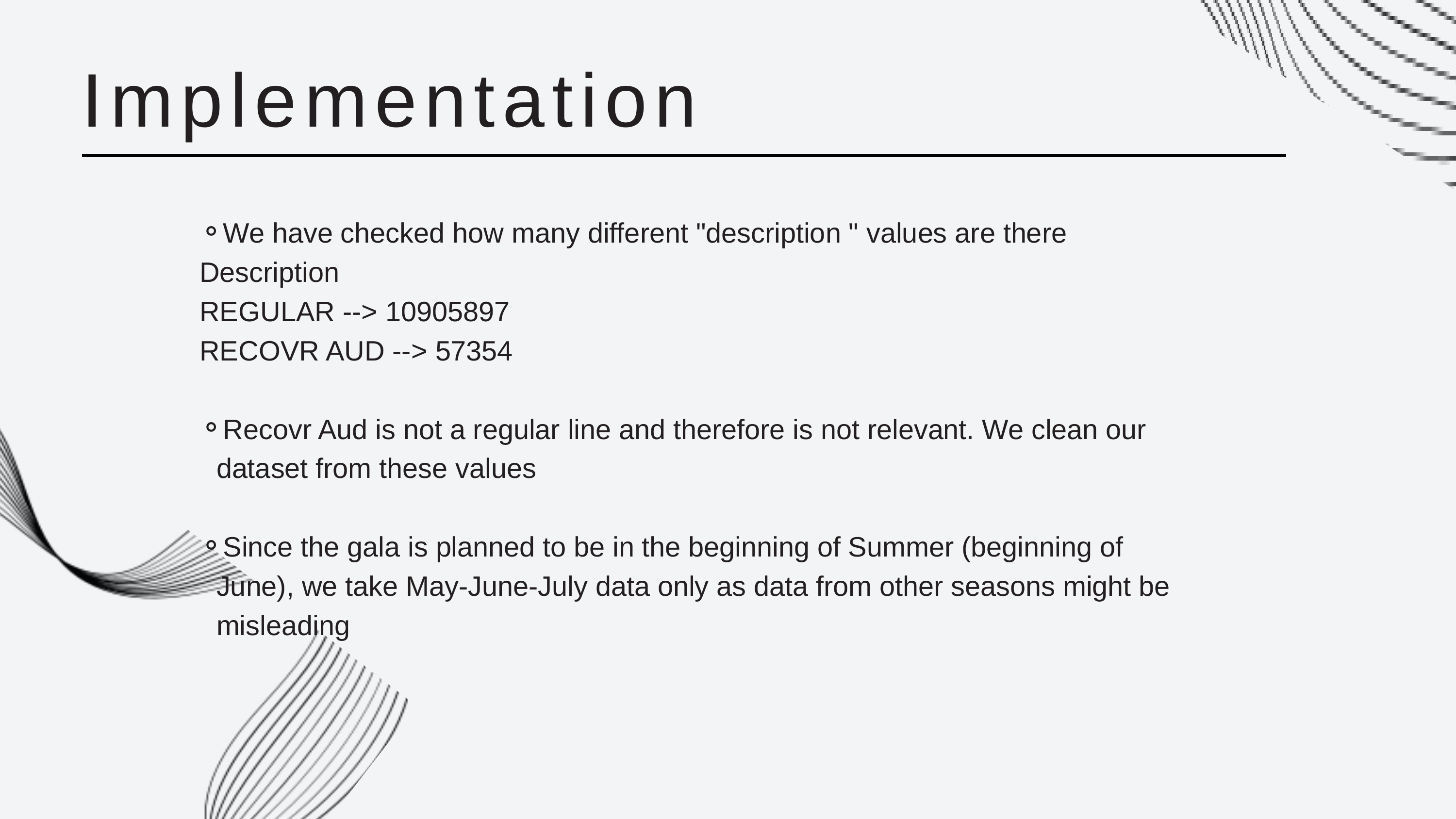

Implementation

We have checked how many different "description " values are there
Description
REGULAR --> 10905897
RECOVR AUD --> 57354

Recovr Aud is not a regular line and therefore is not relevant. We clean our dataset from these values

Since the gala is planned to be in the beginning of Summer (beginning of June), we take May-June-July data only as data from other seasons might be misleading